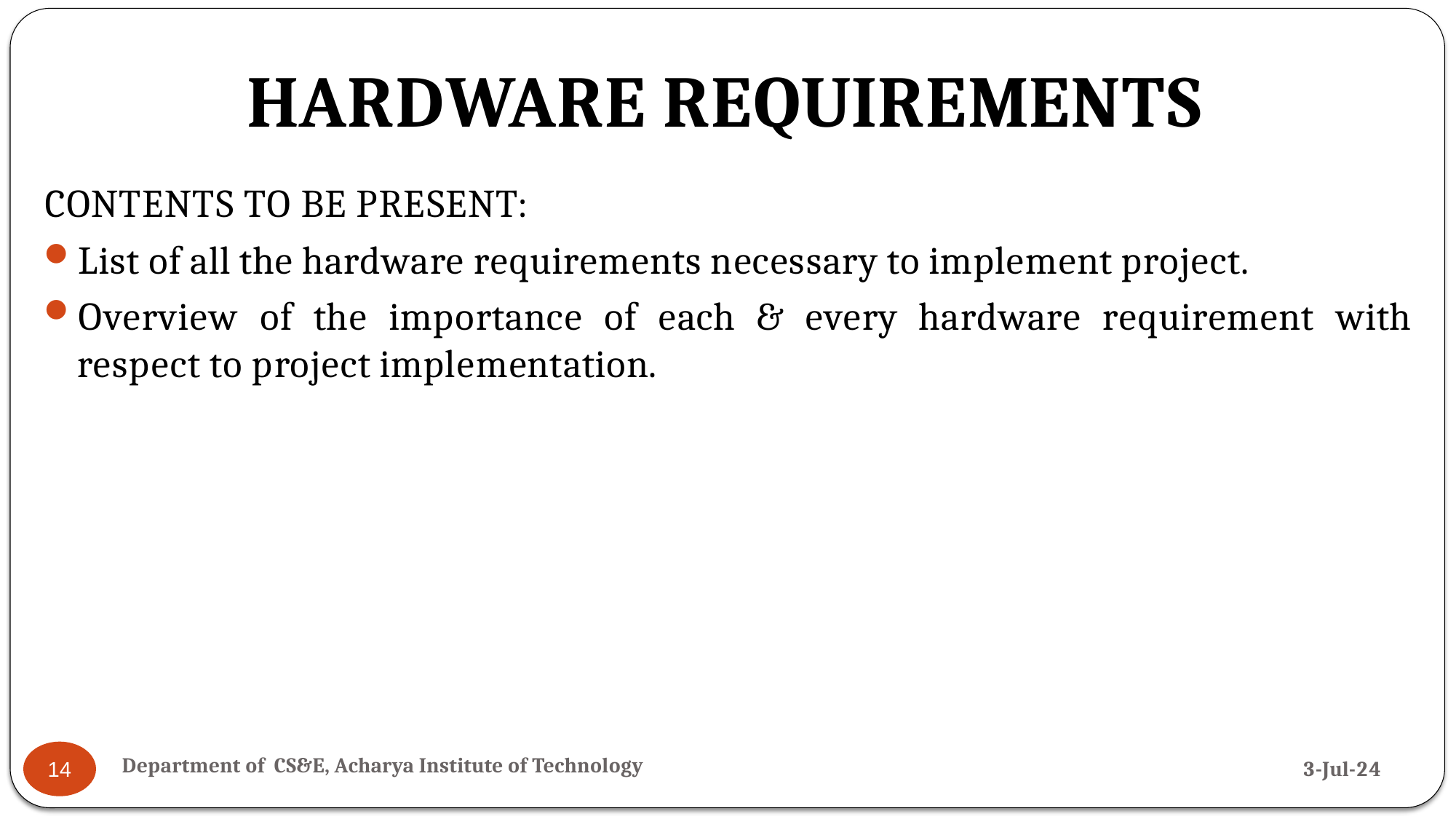

# HARDWARE REQUIREMENTS
CONTENTS TO BE PRESENT:
List of all the hardware requirements necessary to implement project.
Overview of the importance of each & every hardware requirement with respect to project implementation.

Department of  CS&E, Acharya Institute of Technology
3-Jul-24
14